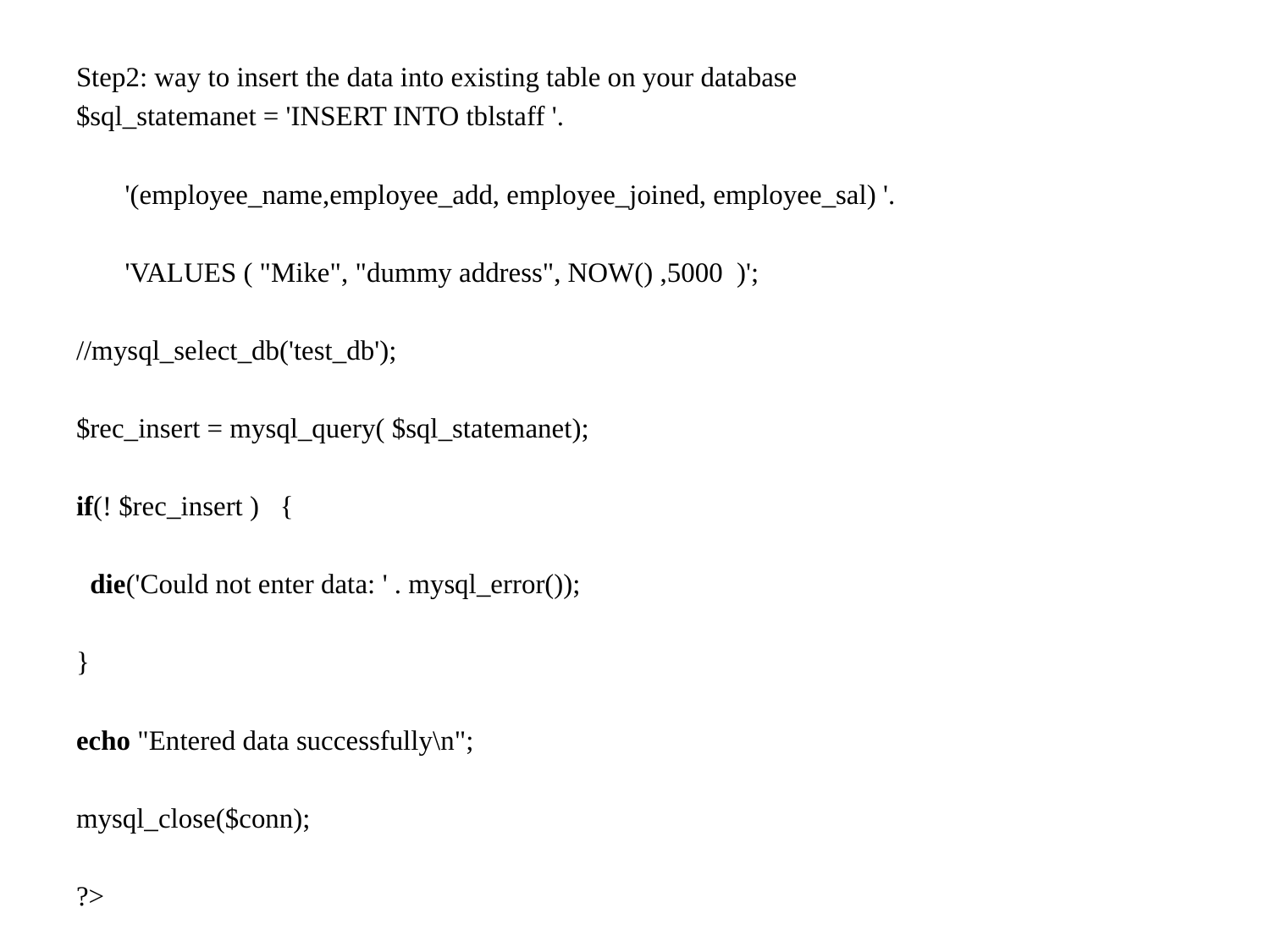

Step2: way to insert the data into existing table on your database
$sql_statemanet = 'INSERT INTO tblstaff '.

       '(employee_name,employee_add, employee_joined, employee_sal) '.

       'VALUES ( "Mike", "dummy address", NOW() ,5000  )';

//mysql_select_db('test_db');

$rec_insert = mysql_query( $sql_statemanet);

if(! $rec_insert )   {

  die('Could not enter data: ' . mysql_error());

}

echo "Entered data successfully\n";

mysql_close($conn);

?>